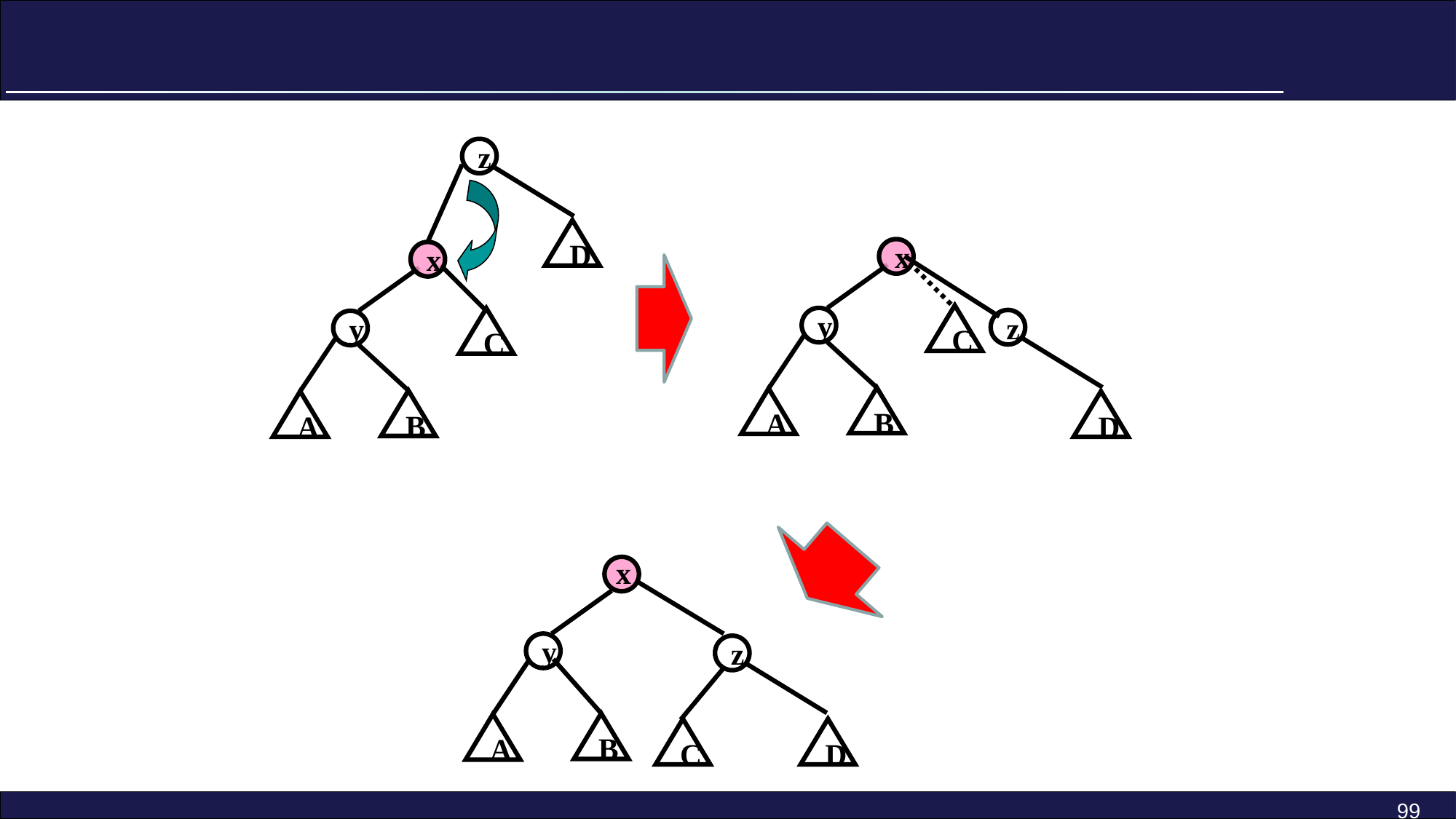

#
z

D
x
x

C
y
C
z
y

B
A
B
A
D

x

y
z

B
A
C
D
99